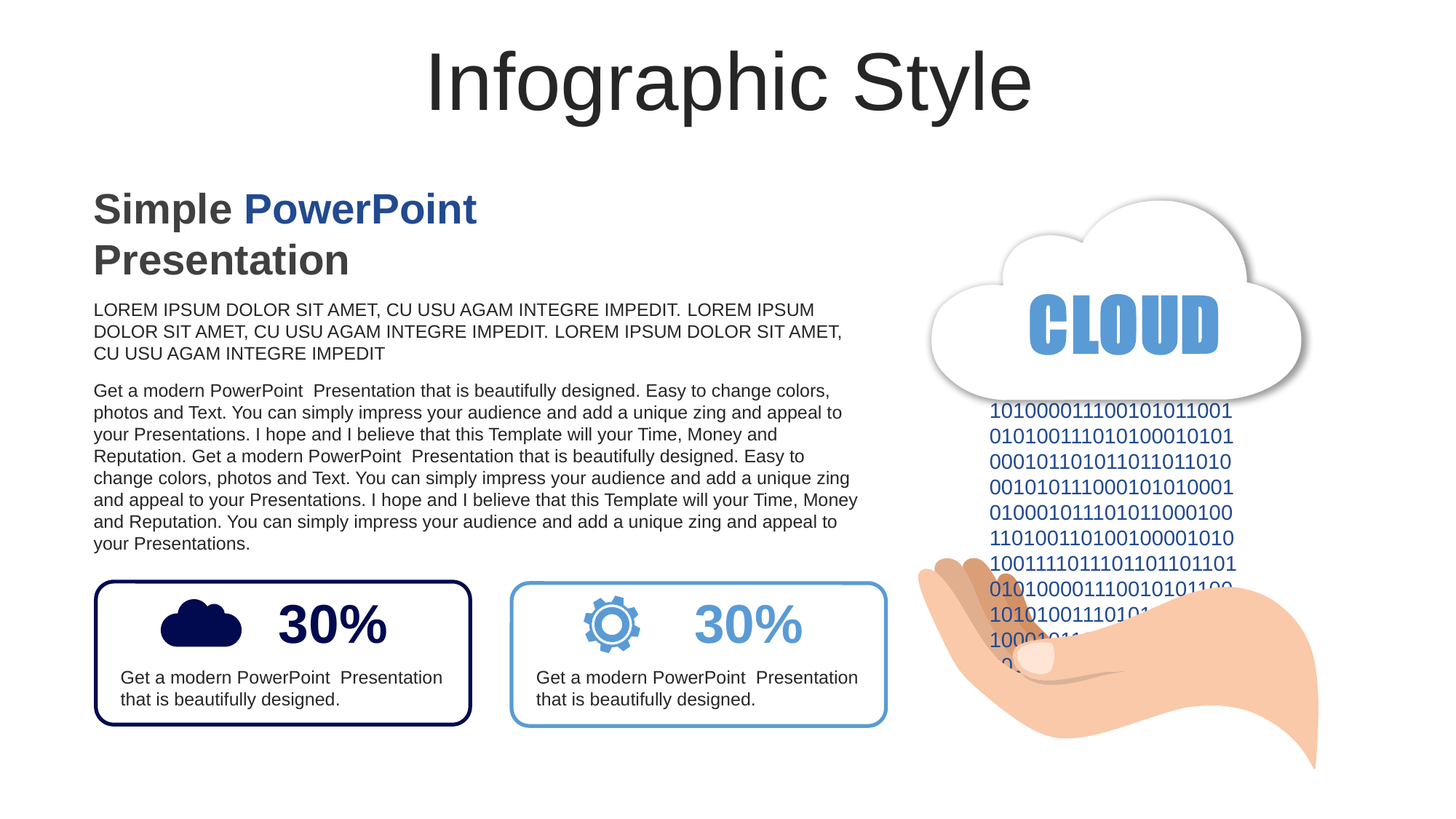

Infographic Style
Simple PowerPoint Presentation

LOREM IPSUM DOLOR SIT AMET, CU USU AGAM INTEGRE IMPEDIT. LOREM IPSUM DOLOR SIT AMET, CU USU AGAM INTEGRE IMPEDIT. LOREM IPSUM DOLOR SIT AMET, CU USU AGAM INTEGRE IMPEDIT

10100110100100001010100111101110110110110101010000111001010110010101001110101000101010001011010110110110100010101110001010100010100010111010110001001101001101001000010101001111011101101101101010100001110010101100101010011101010001010100010110101101101101001
Get a modern PowerPoint  Presentation that is beautifully designed. Easy to change colors, photos and Text. You can simply impress your audience and add a unique zing and appeal to your Presentations. I hope and I believe that this Template will your Time, Money and Reputation. Get a modern PowerPoint  Presentation that is beautifully designed. Easy to change colors, photos and Text. You can simply impress your audience and add a unique zing and appeal to your Presentations. I hope and I believe that this Template will your Time, Money and Reputation. You can simply impress your audience and add a unique zing and appeal to your Presentations.

30%
30%

Get a modern PowerPoint  Presentation that is beautifully designed.
Get a modern PowerPoint  Presentation that is beautifully designed.